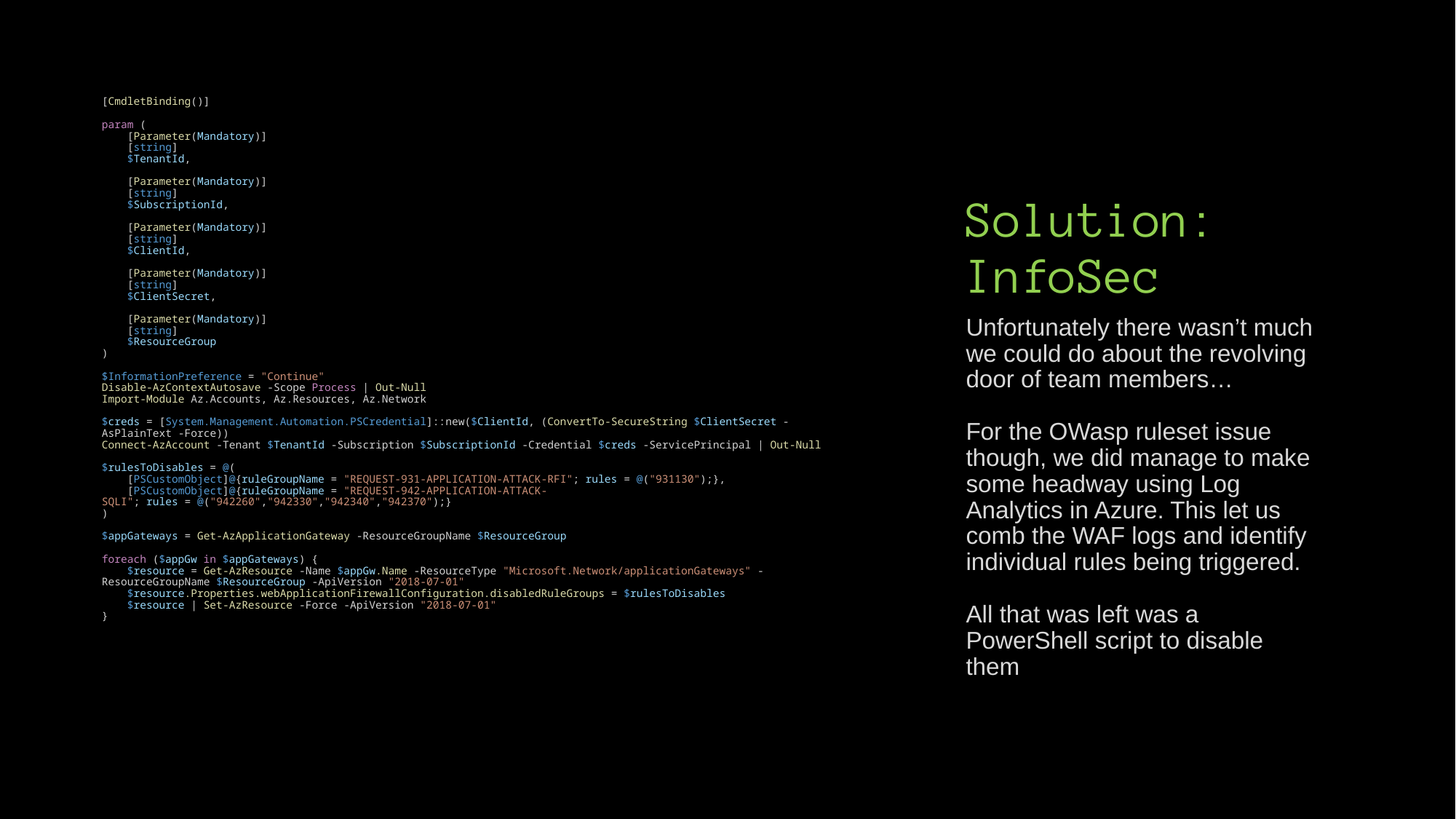

[CmdletBinding()]
param (
    [Parameter(Mandatory)]
    [string]
    $TenantId,
    [Parameter(Mandatory)]
    [string]
    $SubscriptionId,
    [Parameter(Mandatory)]
    [string]
    $ClientId,
    [Parameter(Mandatory)]
    [string]
    $ClientSecret,
    [Parameter(Mandatory)]
    [string]
    $ResourceGroup
)
$InformationPreference = "Continue"
Disable-AzContextAutosave -Scope Process | Out-Null
Import-Module Az.Accounts, Az.Resources, Az.Network
$creds = [System.Management.Automation.PSCredential]::new($ClientId, (ConvertTo-SecureString $ClientSecret -AsPlainText -Force))
Connect-AzAccount -Tenant $TenantId -Subscription $SubscriptionId -Credential $creds -ServicePrincipal | Out-Null
$rulesToDisables = @(
    [PSCustomObject]@{ruleGroupName = "REQUEST-931-APPLICATION-ATTACK-RFI"; rules = @("931130");},
    [PSCustomObject]@{ruleGroupName = "REQUEST-942-APPLICATION-ATTACK-SQLI"; rules = @("942260","942330","942340","942370");}
)
$appGateways = Get-AzApplicationGateway -ResourceGroupName $ResourceGroup
foreach ($appGw in $appGateways) {
    $resource = Get-AzResource -Name $appGw.Name -ResourceType "Microsoft.Network/applicationGateways" -ResourceGroupName $ResourceGroup -ApiVersion "2018-07-01"
    $resource.Properties.webApplicationFirewallConfiguration.disabledRuleGroups = $rulesToDisables
    $resource | Set-AzResource -Force -ApiVersion "2018-07-01"
}
# Solution: InfoSec
Unfortunately there wasn’t much we could do about the revolving door of team members…

For the OWasp ruleset issue though, we did manage to make some headway using Log Analytics in Azure. This let us comb the WAF logs and identify individual rules being triggered.

All that was left was a PowerShell script to disable them